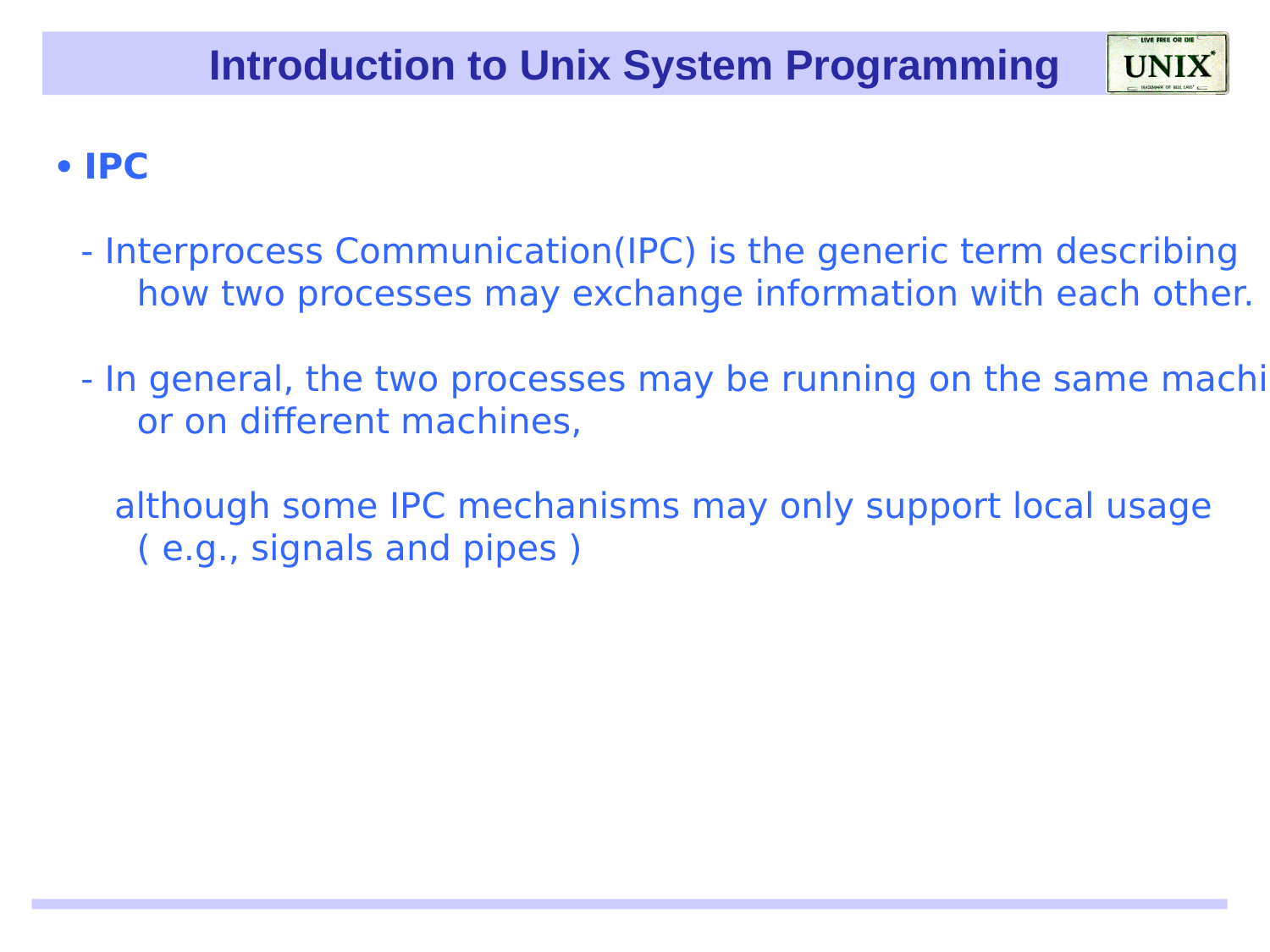

• IPC

  - Interprocess Communication(IPC) is the generic term describing
       how two processes may exchange information with each other.

  - In general, the two processes may be running on the same machine
       or on different machines,

     although some IPC mechanisms may only support local usage
       ( e.g., signals and pipes )